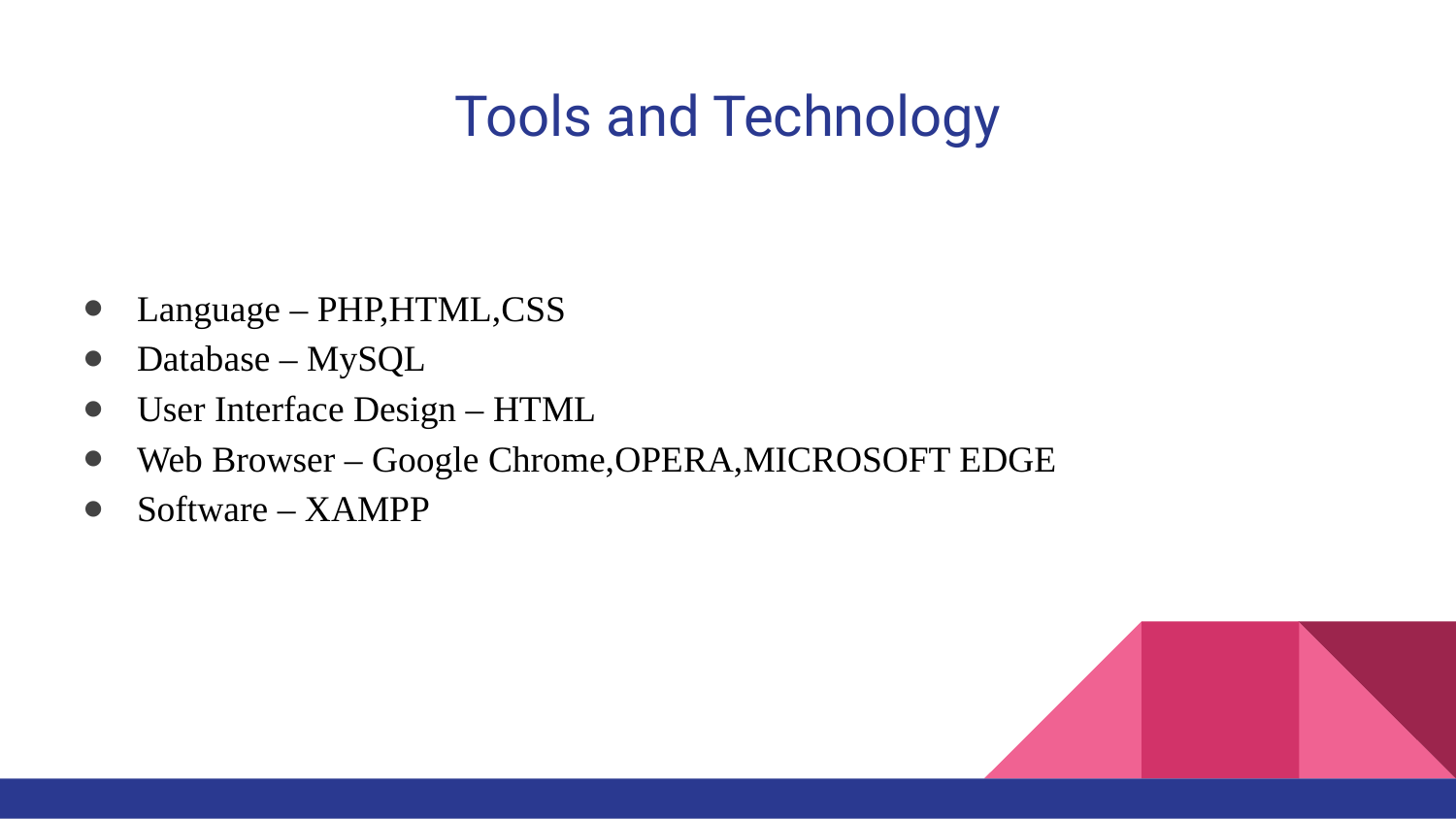

# Tools and Technology

Language – PHP,HTML,CSS
Database – MySQL
User Interface Design – HTML
Web Browser – Google Chrome,OPERA,MICROSOFT EDGE
Software – XAMPP